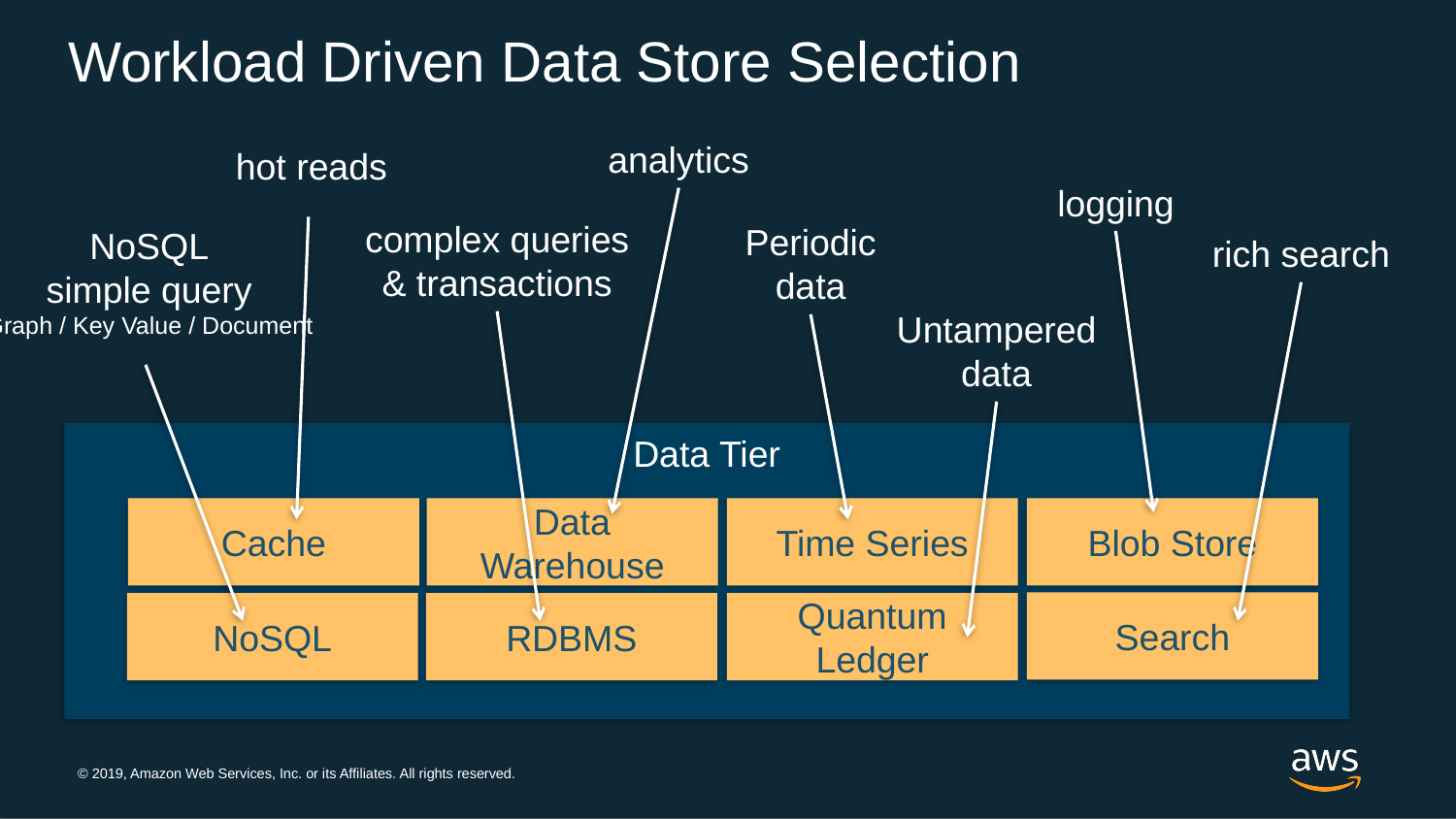

# Workload Driven Data Store Selection
analytics
hot reads
logging
complex queries
& transactions
Periodic
data
NoSQL
simple query
Graph / Key Value / Document
rich search
Untampered
data
Data Tier
Cache
Data Warehouse
Time Series
Blob Store
Search
NoSQL
RDBMS
Quantum Ledger